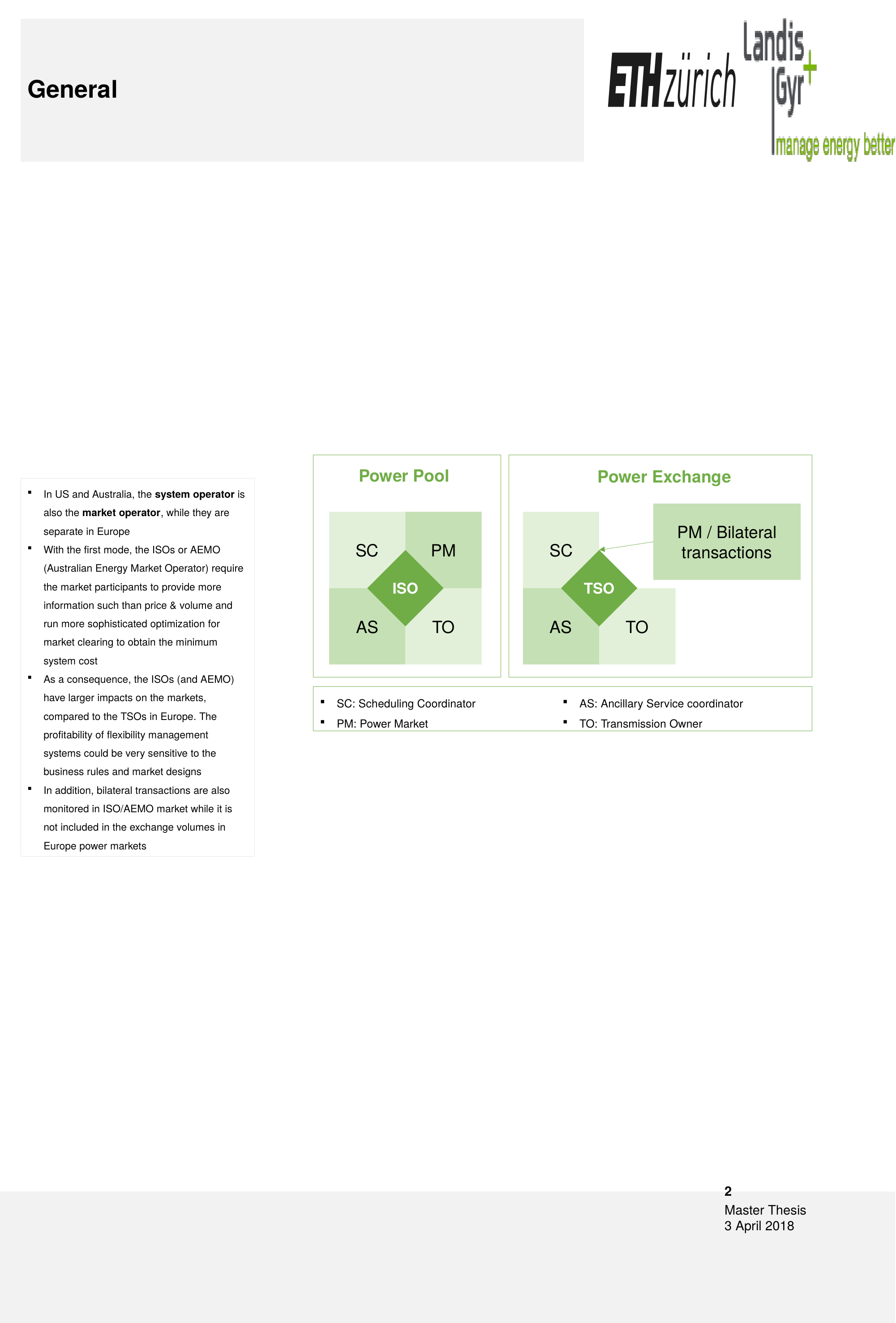

# General

Power Pool
Power Exchange
PM / Bilateral transactions
SC
SC
PM

ISO
TSO
AS
TO
AS
TO
SC: Scheduling Coordinator
PM: Power Market
AS: Ancillary Service coordinator
TO: Transmission Owner
In US and Australia, the system operator is also the market operator, while they are separate in Europe
With the first mode, the ISOs or AEMO (Australian Energy Market Operator) require the market participants to provide more information such than price & volume and run more sophisticated optimization for market clearing to obtain the minimum system cost
As a consequence, the ISOs (and AEMO) have larger impacts on the markets, compared to the TSOs in Europe. The profitability of flexibility management systems could be very sensitive to the business rules and market designs
In addition, bilateral transactions are also monitored in ISO/AEMO market while it is not included in the exchange volumes in Europe power markets